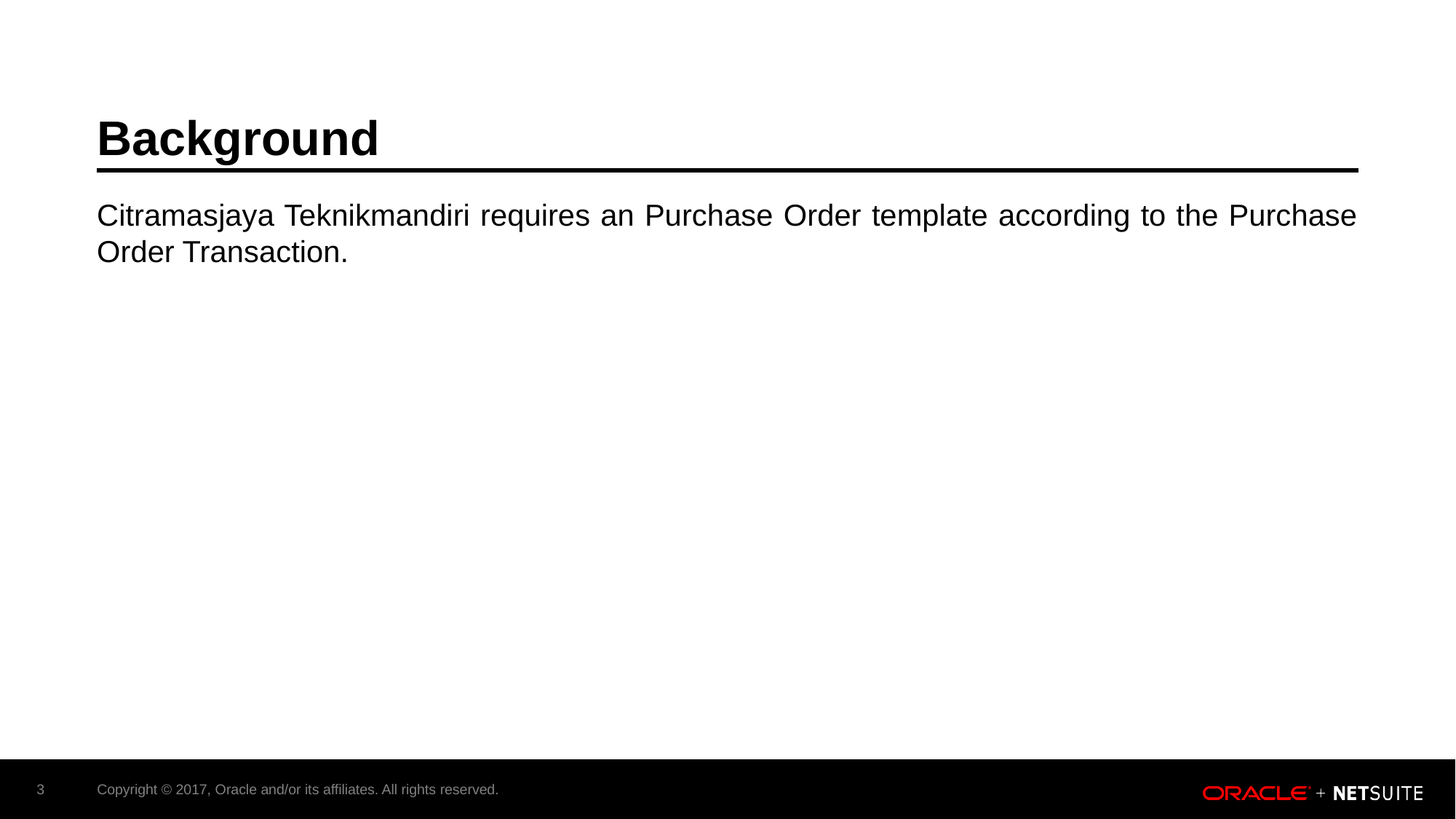

# Background
Citramasjaya Teknikmandiri requires an Purchase Order template according to the Purchase Order Transaction.